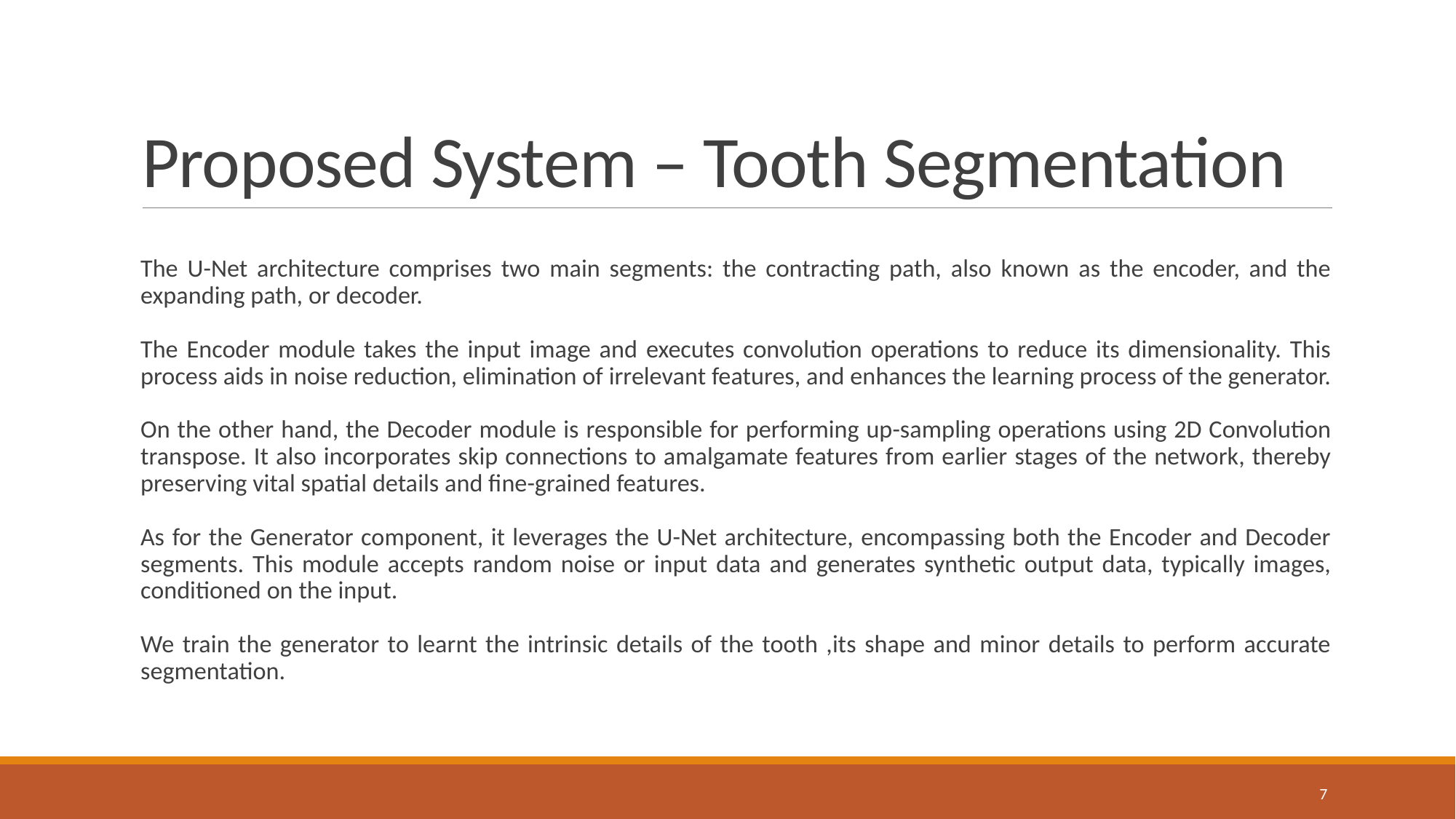

# Proposed System – Tooth Segmentation

The U-Net architecture comprises two main segments: the contracting path, also known as the encoder, and the expanding path, or decoder.

The Encoder module takes the input image and executes convolution operations to reduce its dimensionality. This process aids in noise reduction, elimination of irrelevant features, and enhances the learning process of the generator.

On the other hand, the Decoder module is responsible for performing up-sampling operations using 2D Convolution transpose. It also incorporates skip connections to amalgamate features from earlier stages of the network, thereby preserving vital spatial details and fine-grained features.

As for the Generator component, it leverages the U-Net architecture, encompassing both the Encoder and Decoder segments. This module accepts random noise or input data and generates synthetic output data, typically images, conditioned on the input.

We train the generator to learnt the intrinsic details of the tooth ,its shape and minor details to perform accurate segmentation.

7